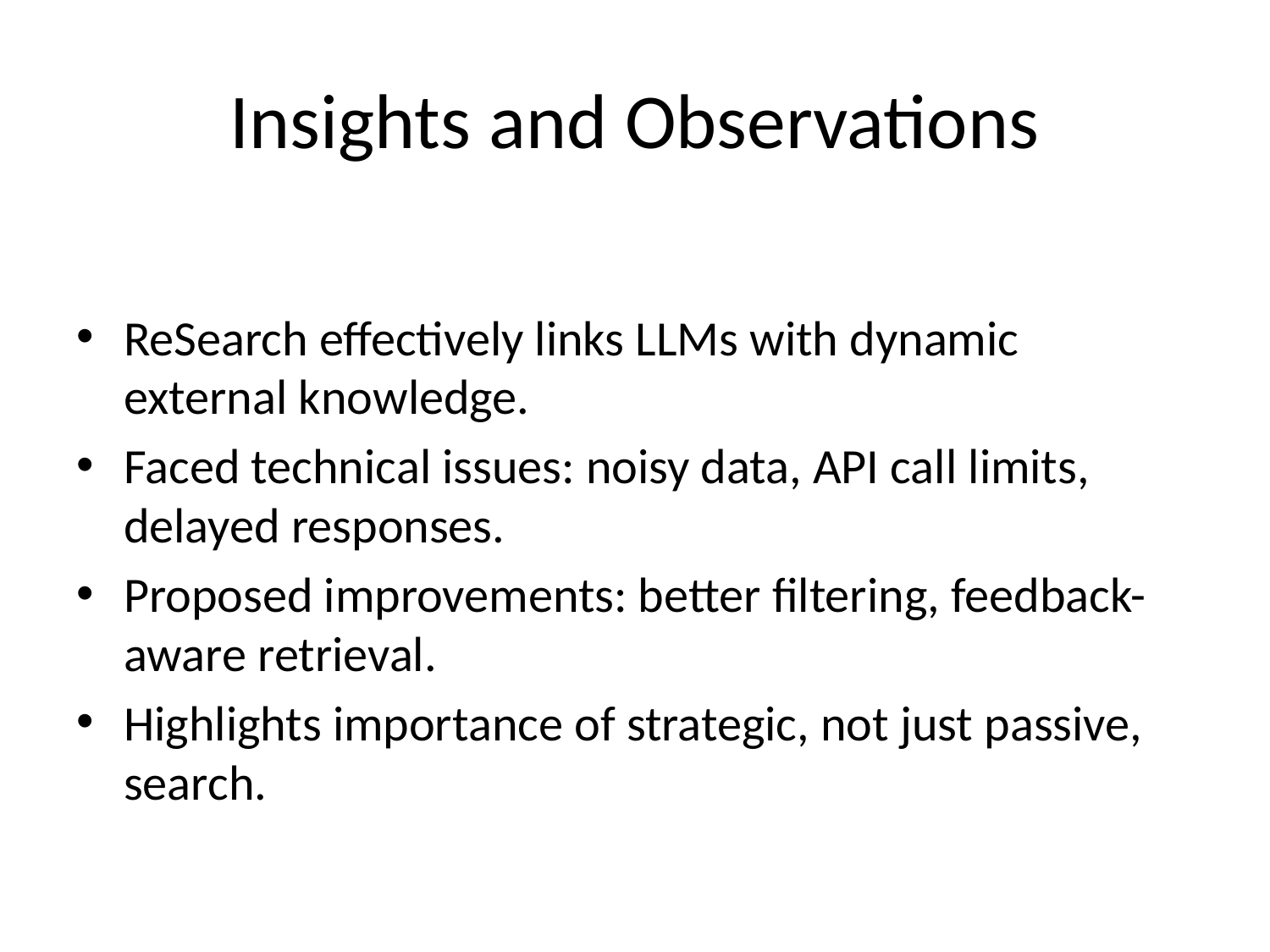

# Insights and Observations

ReSearch effectively links LLMs with dynamic external knowledge.
Faced technical issues: noisy data, API call limits, delayed responses.
Proposed improvements: better filtering, feedback-aware retrieval.
Highlights importance of strategic, not just passive, search.